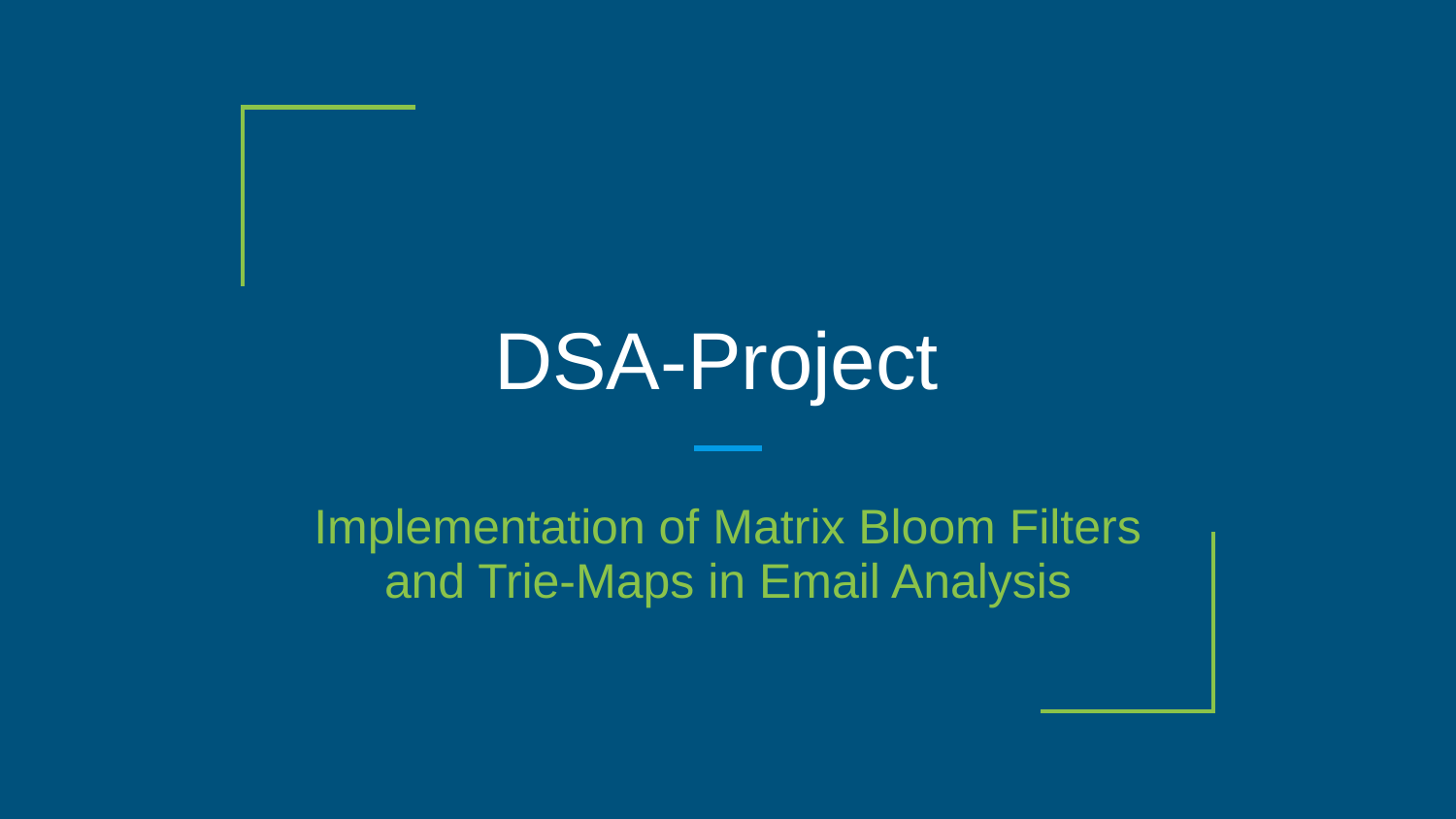

# DSA-Project
Implementation of Matrix Bloom Filters and Trie-Maps in Email Analysis